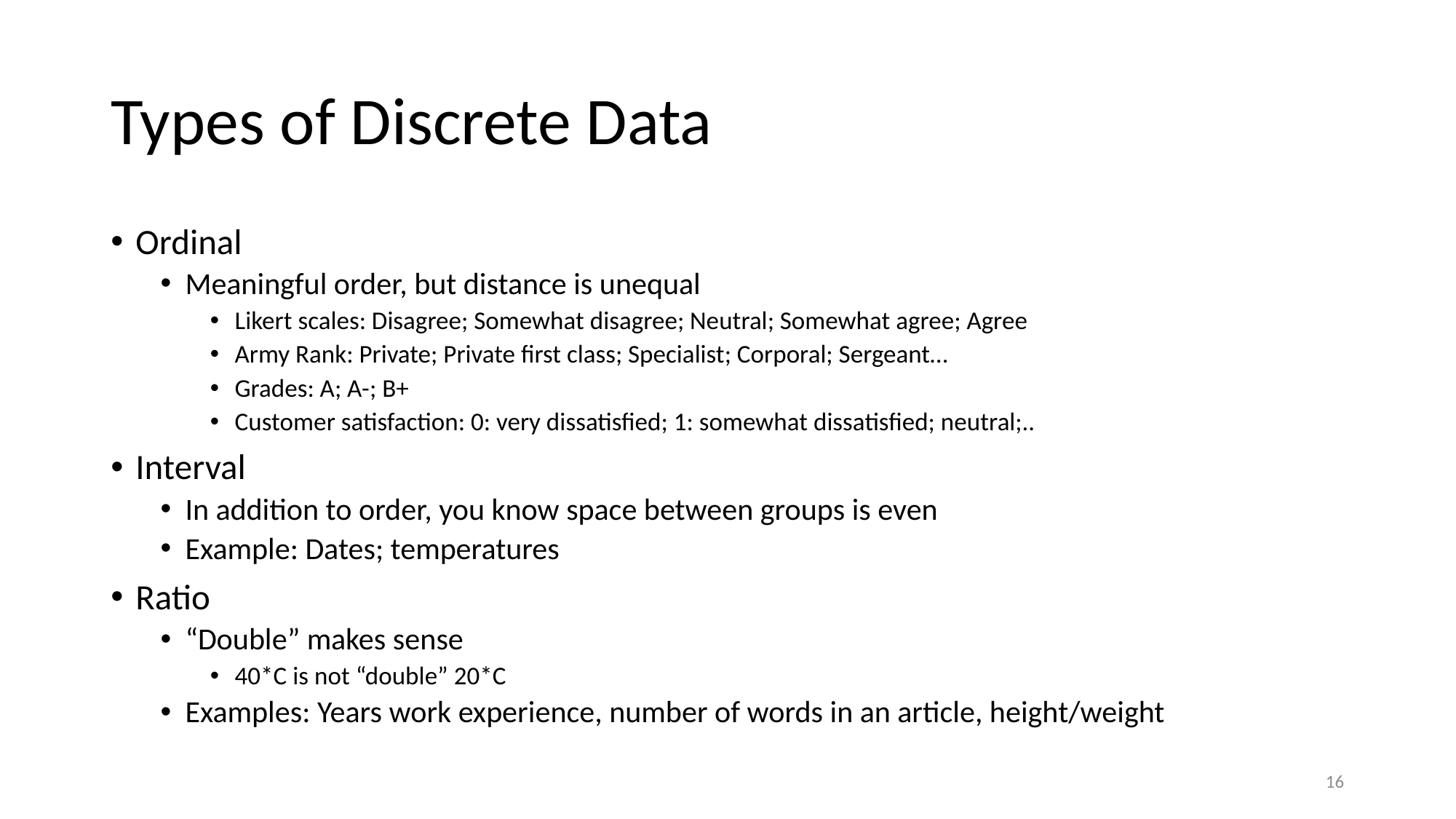

# Types of Discrete Data
Ordinal
Meaningful order, but distance is unequal
Likert scales: Disagree; Somewhat disagree; Neutral; Somewhat agree; Agree
Army Rank: Private; Private first class; Specialist; Corporal; Sergeant…
Grades: A; A-; B+
Customer satisfaction: 0: very dissatisfied; 1: somewhat dissatisfied; neutral;..
Interval
In addition to order, you know space between groups is even
Example: Dates; temperatures
Ratio
“Double” makes sense
40*C is not “double” 20*C
Examples: Years work experience, number of words in an article, height/weight
16